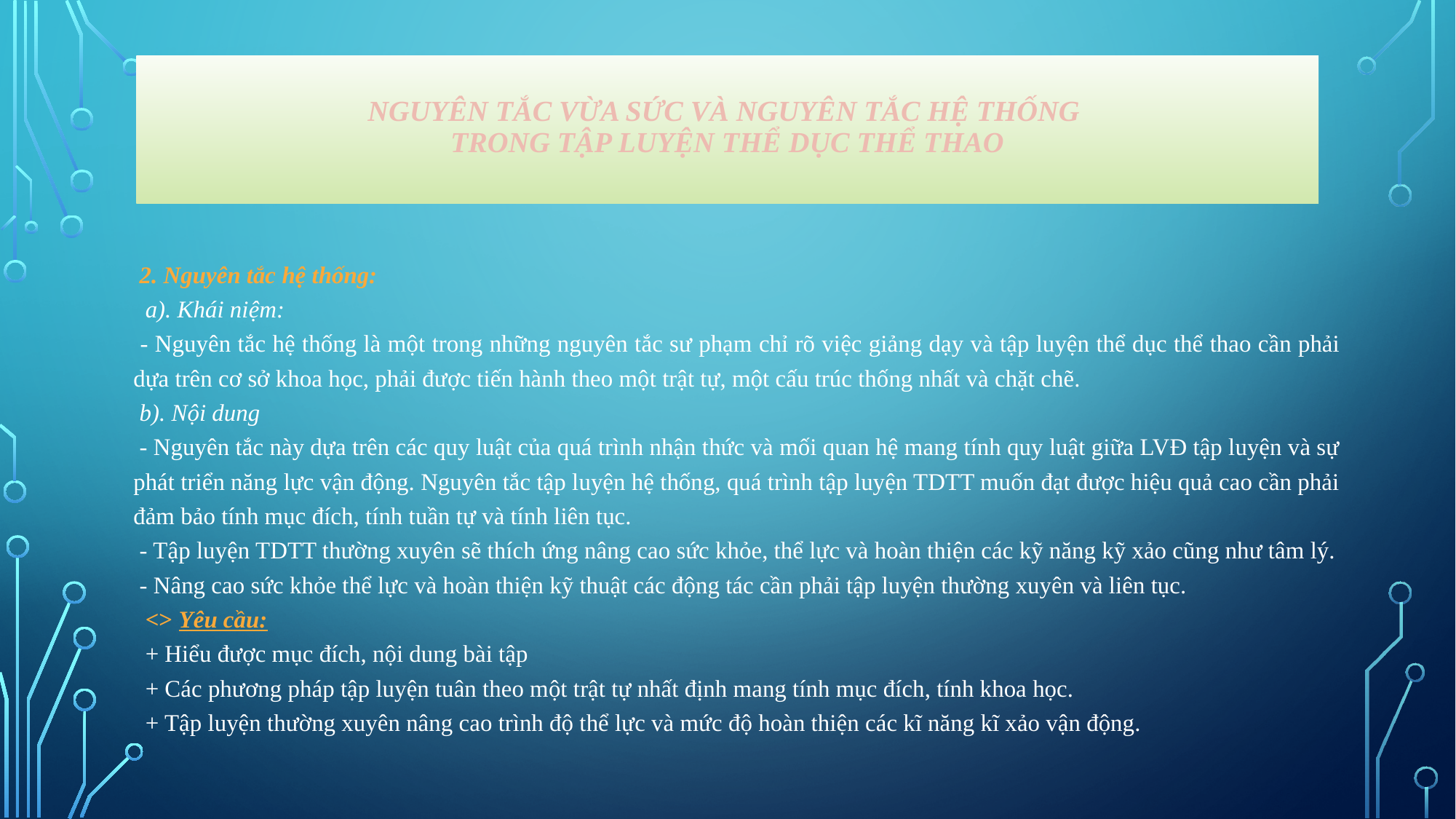

# NGUYÊN TẮC VỪA SỨC VÀ NGUYÊN TẮC HỆ THỐNG TRONG TẬP LUYỆN THỂ DỤC THỂ THAO
 2. Nguyên tắc hệ thống:
  a). Khái niệm:
 - Nguyên tắc hệ thống là một trong những nguyên tắc sư phạm chỉ rõ việc giảng dạy và tập luyện thể dục thể thao cần phải dựa trên cơ sở khoa học, phải được tiến hành theo một trật tự, một cấu trúc thống nhất và chặt chẽ.
 b). Nội dung
 - Nguyên tắc này dựa trên các quy luật của quá trình nhận thức và mối quan hệ mang tính quy luật giữa LVĐ tập luyện và sự phát triển năng lực vận động. Nguyên tắc tập luyện hệ thống, quá trình tập luyện TDTT muốn đạt được hiệu quả cao cần phải đảm bảo tính mục đích, tính tuần tự và tính liên tục.
 - Tập luyện TDTT thường xuyên sẽ thích ứng nâng cao sức khỏe, thể lực và hoàn thiện các kỹ năng kỹ xảo cũng như tâm lý.
 - Nâng cao sức khỏe thể lực và hoàn thiện kỹ thuật các động tác cần phải tập luyện thường xuyên và liên tục.
  <> Yêu cầu:
  + Hiểu được mục đích, nội dung bài tập
  + Các phương pháp tập luyện tuân theo một trật tự nhất định mang tính mục đích, tính khoa học.
  + Tập luyện thường xuyên nâng cao trình độ thể lực và mức độ hoàn thiện các kĩ năng kĩ xảo vận động.